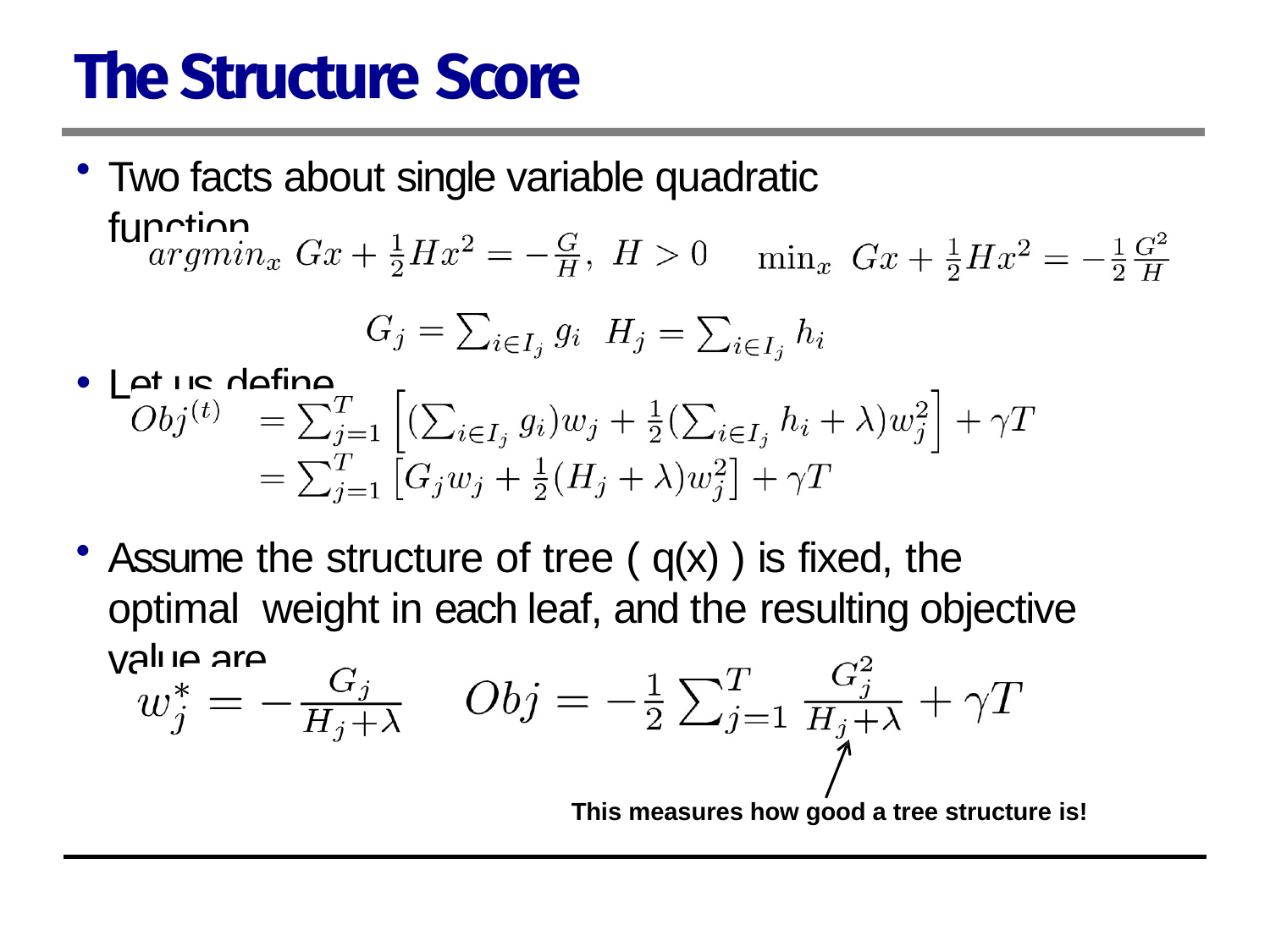

# The Structure Score
Two facts about single variable quadratic function

Let us define

Assume the structure of tree ( q(x) ) is fixed, the optimal  weight in each leaf, and the resulting objective value are

This measures how good a tree structure is!